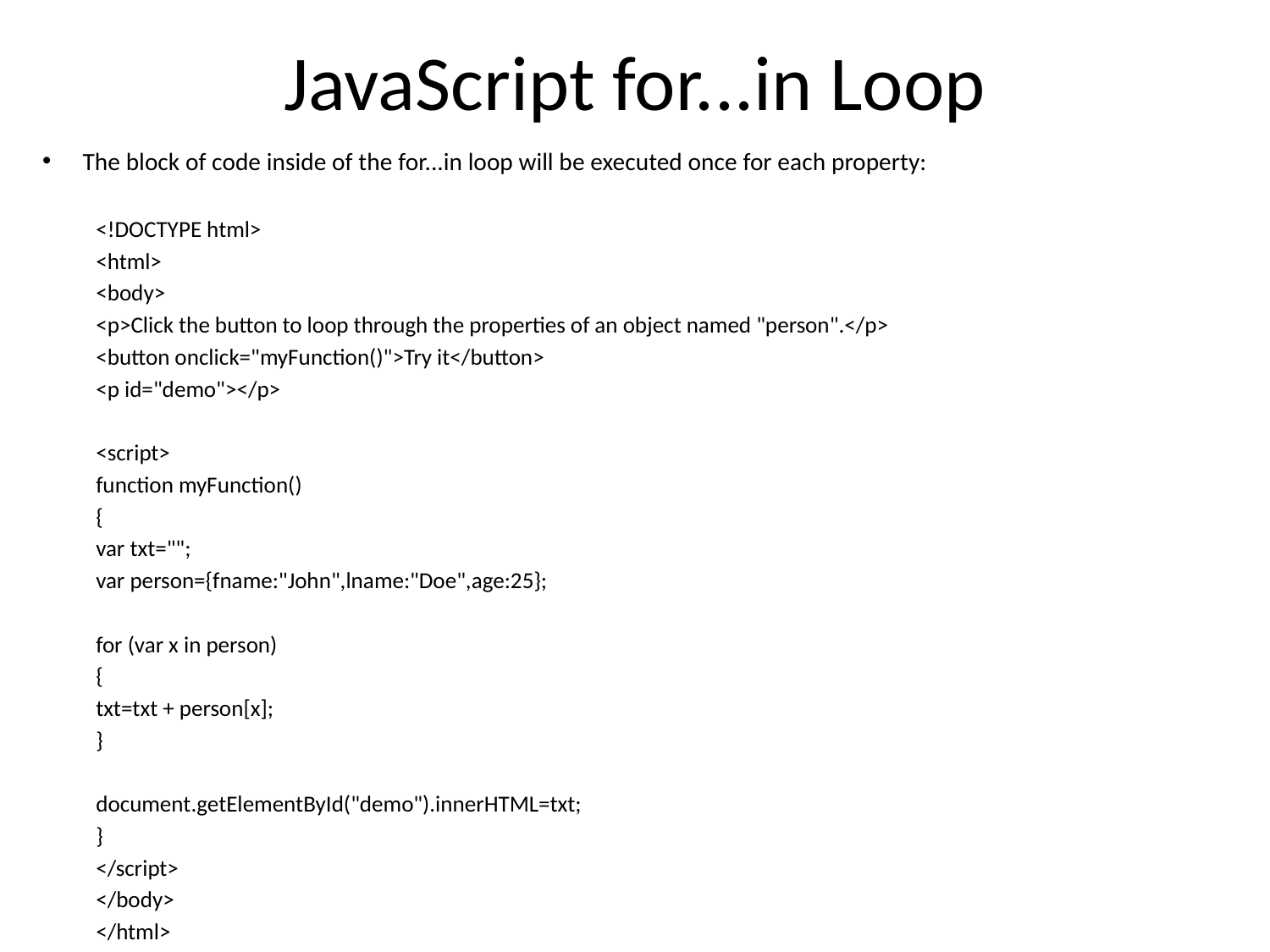

# JavaScript for...in Loop
The block of code inside of the for...in loop will be executed once for each property:

<!DOCTYPE html>
<html>
<body>
<p>Click the button to loop through the properties of an object named "person".</p>
<button onclick="myFunction()">Try it</button>
<p id="demo"></p>

<script>
function myFunction()
{
var txt="";
var person={fname:"John",lname:"Doe",age:25};

for (var x in person)
{
txt=txt + person[x];
}

document.getElementById("demo").innerHTML=txt;
}
</script>
</body>
</html>